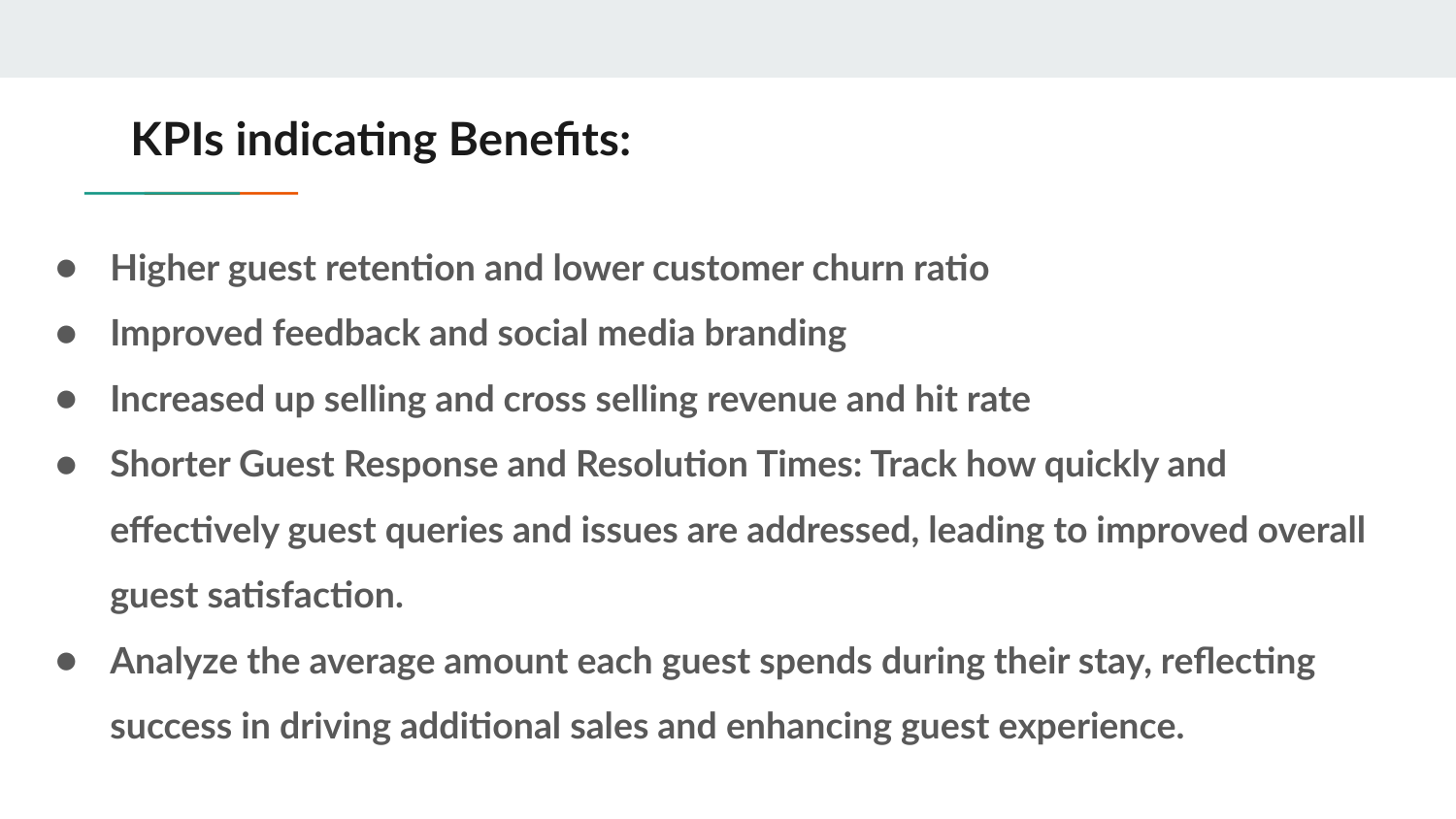

# KPIs indicating Benefits:

Higher guest retention and lower customer churn ratio
Improved feedback and social media branding
Increased up selling and cross selling revenue and hit rate
Shorter Guest Response and Resolution Times: Track how quickly and effectively guest queries and issues are addressed, leading to improved overall guest satisfaction.
Analyze the average amount each guest spends during their stay, reflecting success in driving additional sales and enhancing guest experience.